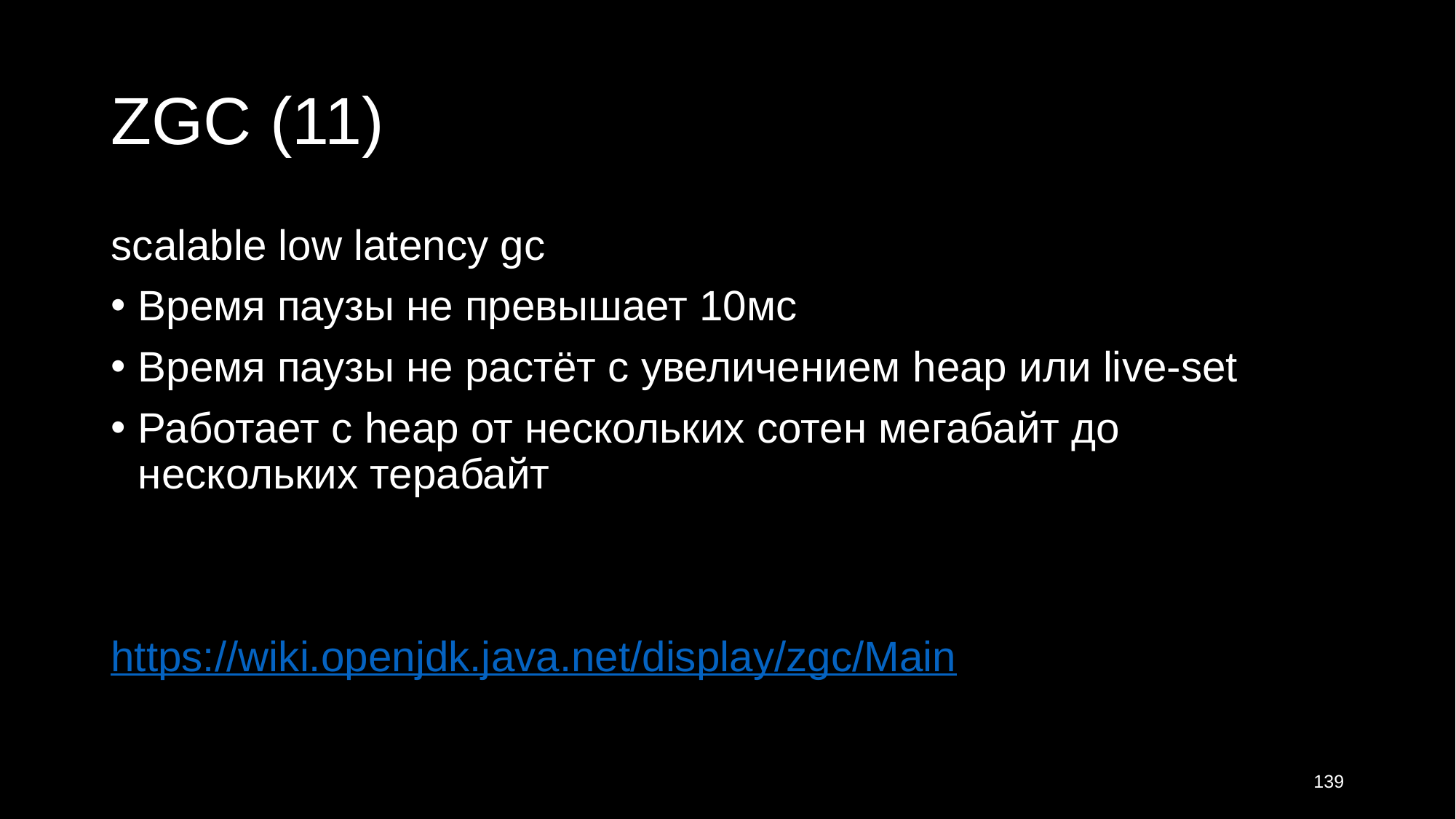

# ZGC (11)
scalable low latency gc
Время паузы не превышает 10мс
Время паузы не растёт с увеличением heap или live-set
Работает с heap от нескольких сотен мегабайт до нескольких терабайт

https://wiki.openjdk.java.net/display/zgc/Main
139